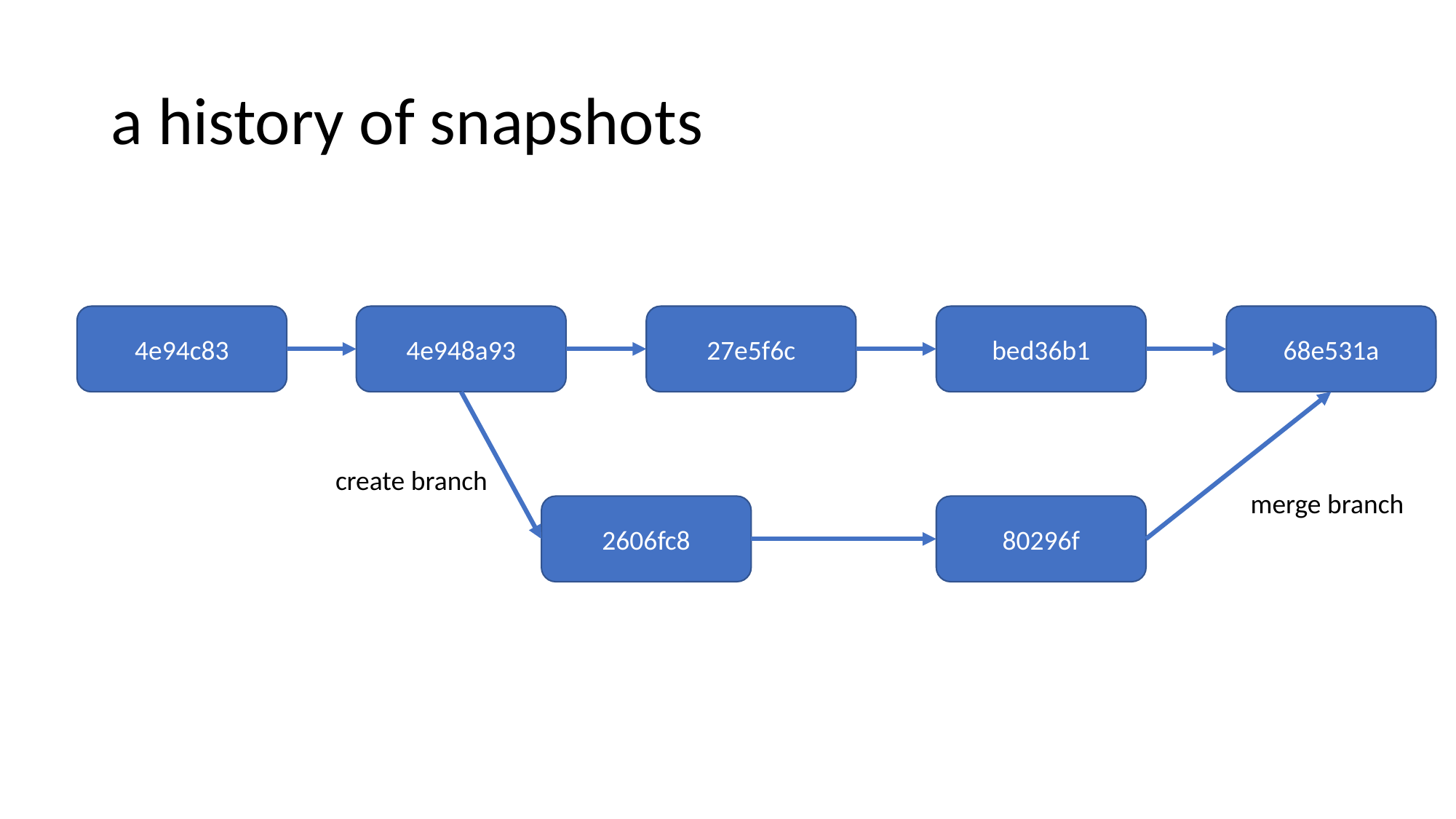

# a history of snapshots
4e94c83
4e948a93
27e5f6c
bed36b1
68e531a
create branch
merge branch
2606fc8
80296f